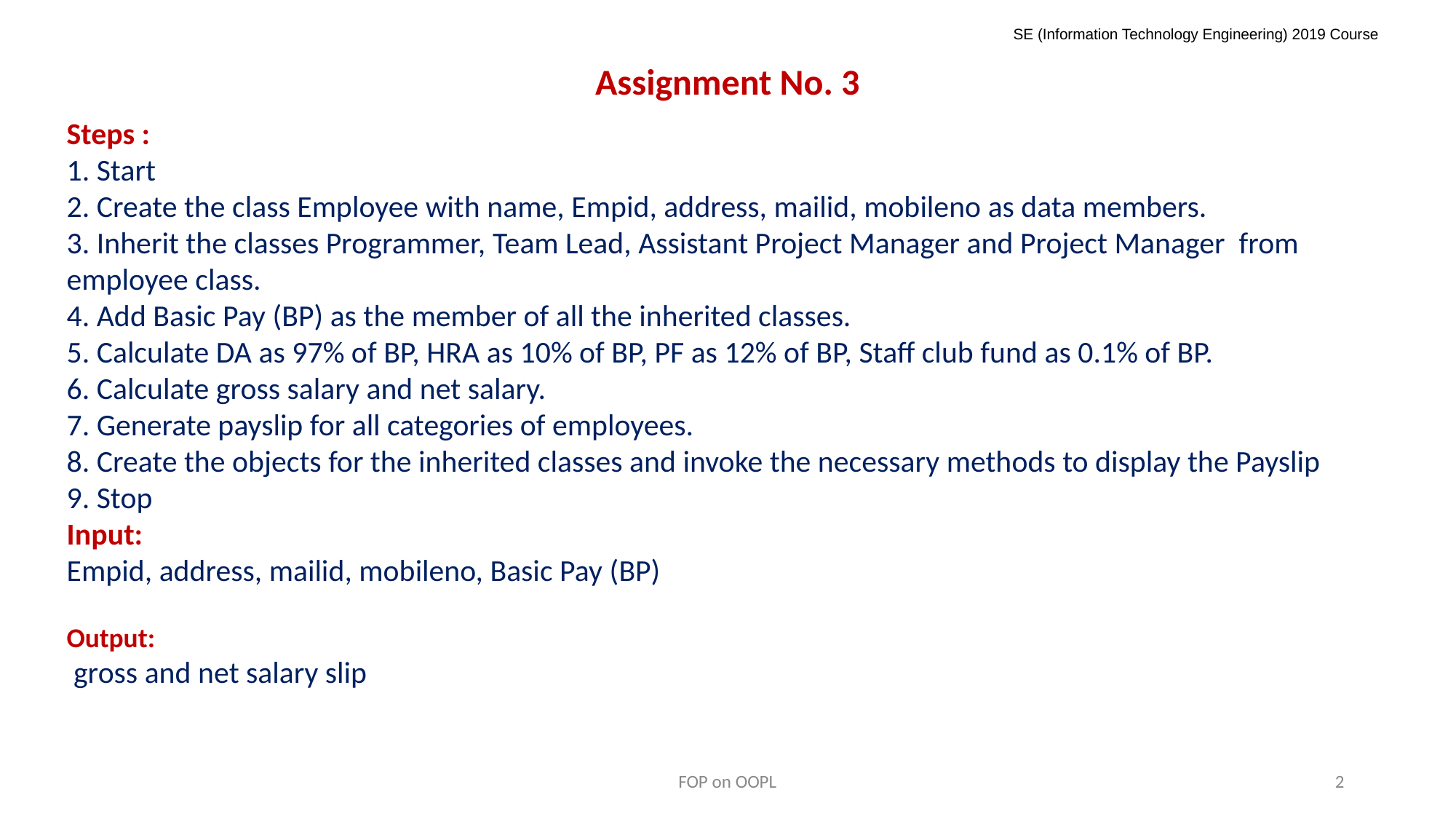

SE (Information Technology Engineering) 2019 Course
Assignment No. 3
Steps :
1. Start
2. Create the class Employee with name, Empid, address, mailid, mobileno as data members.
3. Inherit the classes Programmer, Team Lead, Assistant Project Manager and Project Manager  from employee class.
4. Add Basic Pay (BP) as the member of all the inherited classes.
5. Calculate DA as 97% of BP, HRA as 10% of BP, PF as 12% of BP, Staff club fund as 0.1% of BP.
6. Calculate gross salary and net salary.
7. Generate payslip for all categories of employees.
8. Create the objects for the inherited classes and invoke the necessary methods to display the Payslip
9. Stop
Input:
Empid, address, mailid, mobileno, Basic Pay (BP)

Output:
 gross and net salary slip
FOP on OOPL
2